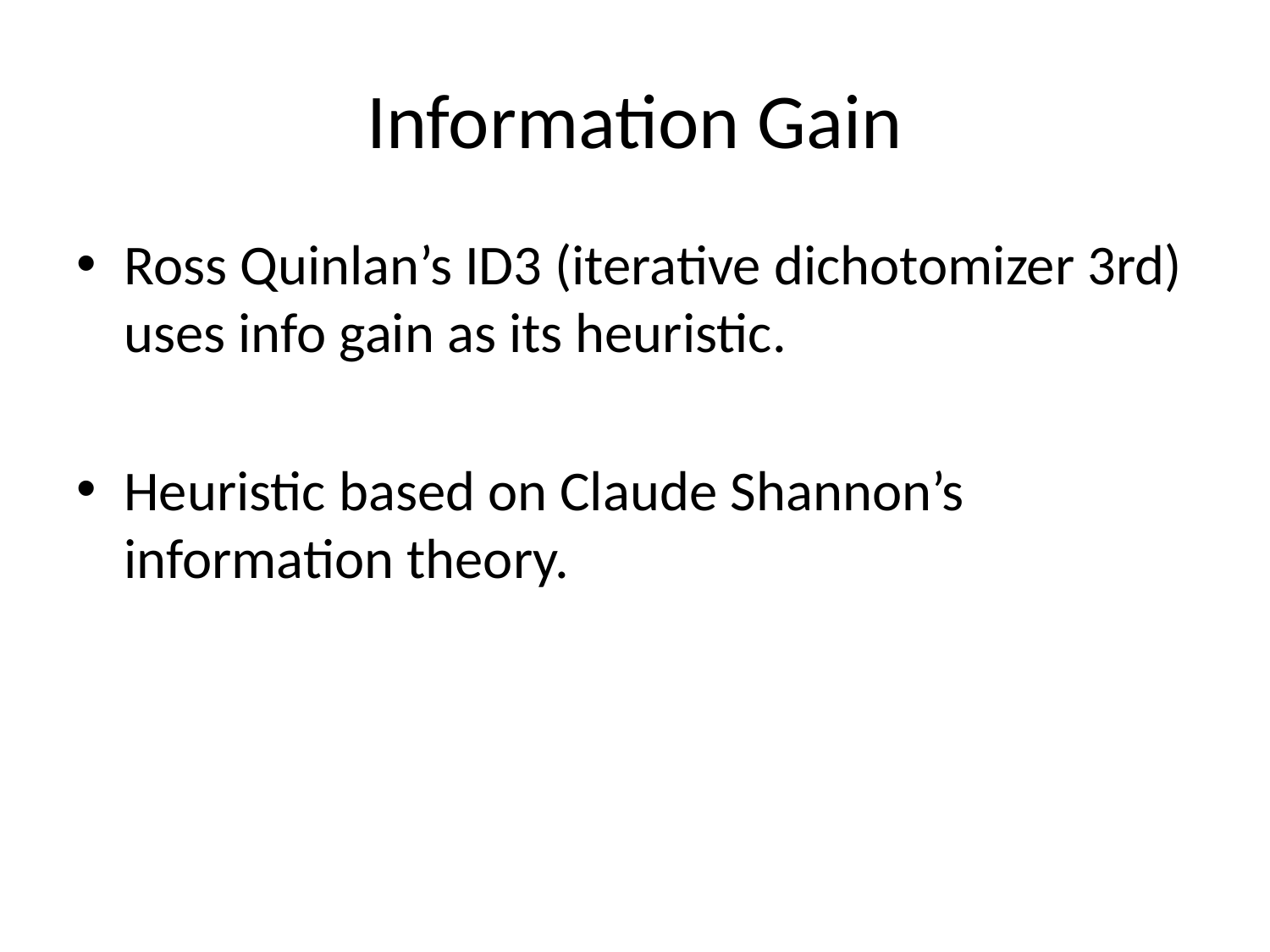

# Information Gain
Ross Quinlan’s ID3 (iterative dichotomizer 3rd) uses info gain as its heuristic.

Heuristic based on Claude Shannon’s information theory.